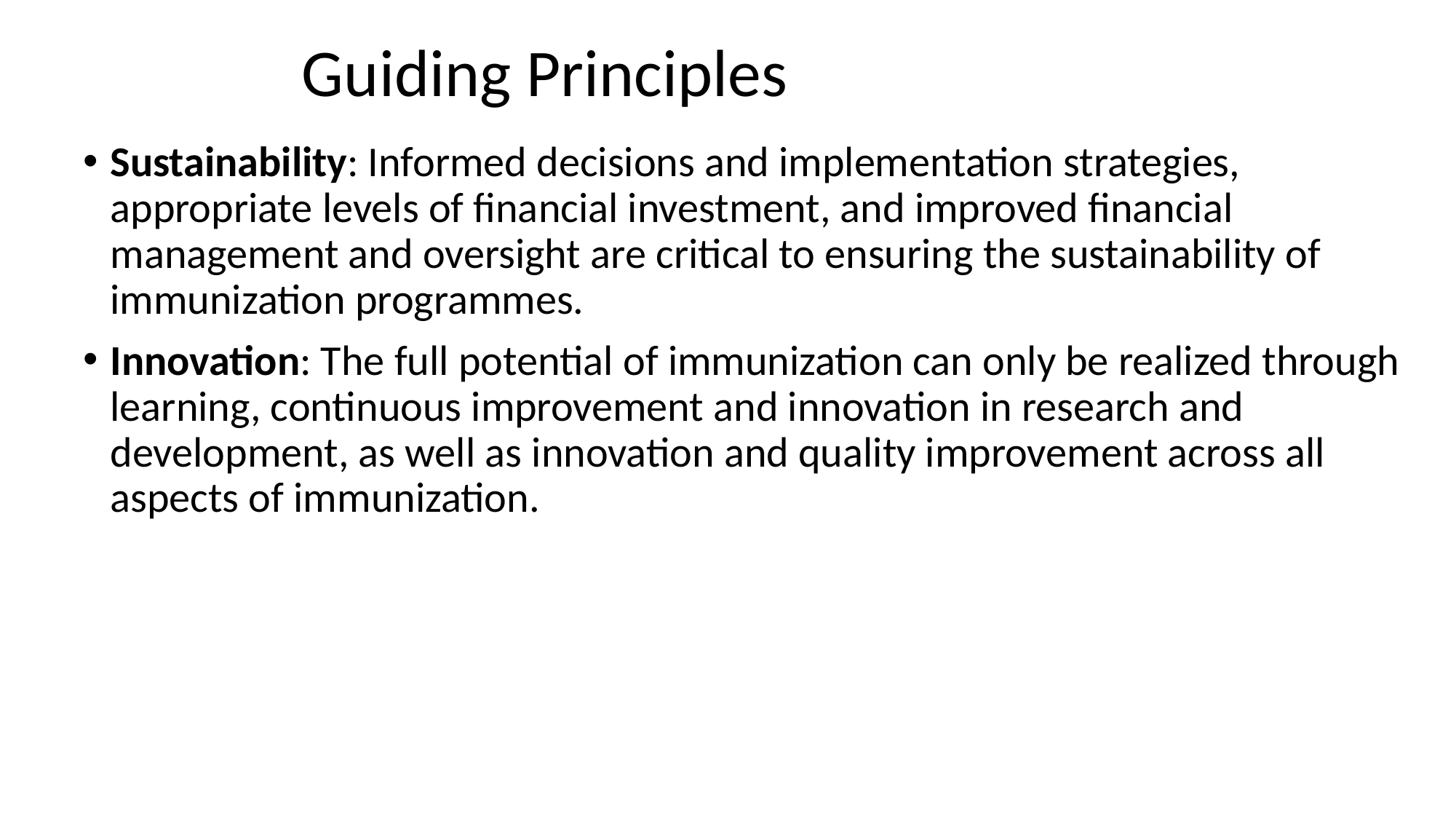

# Guiding Principles
Sustainability: Informed decisions and implementation strategies, appropriate levels of financial investment, and improved financial management and oversight are critical to ensuring the sustainability of immunization programmes.
Innovation: The full potential of immunization can only be realized through learning, continuous improvement and innovation in research and development, as well as innovation and quality improvement across all aspects of immunization.